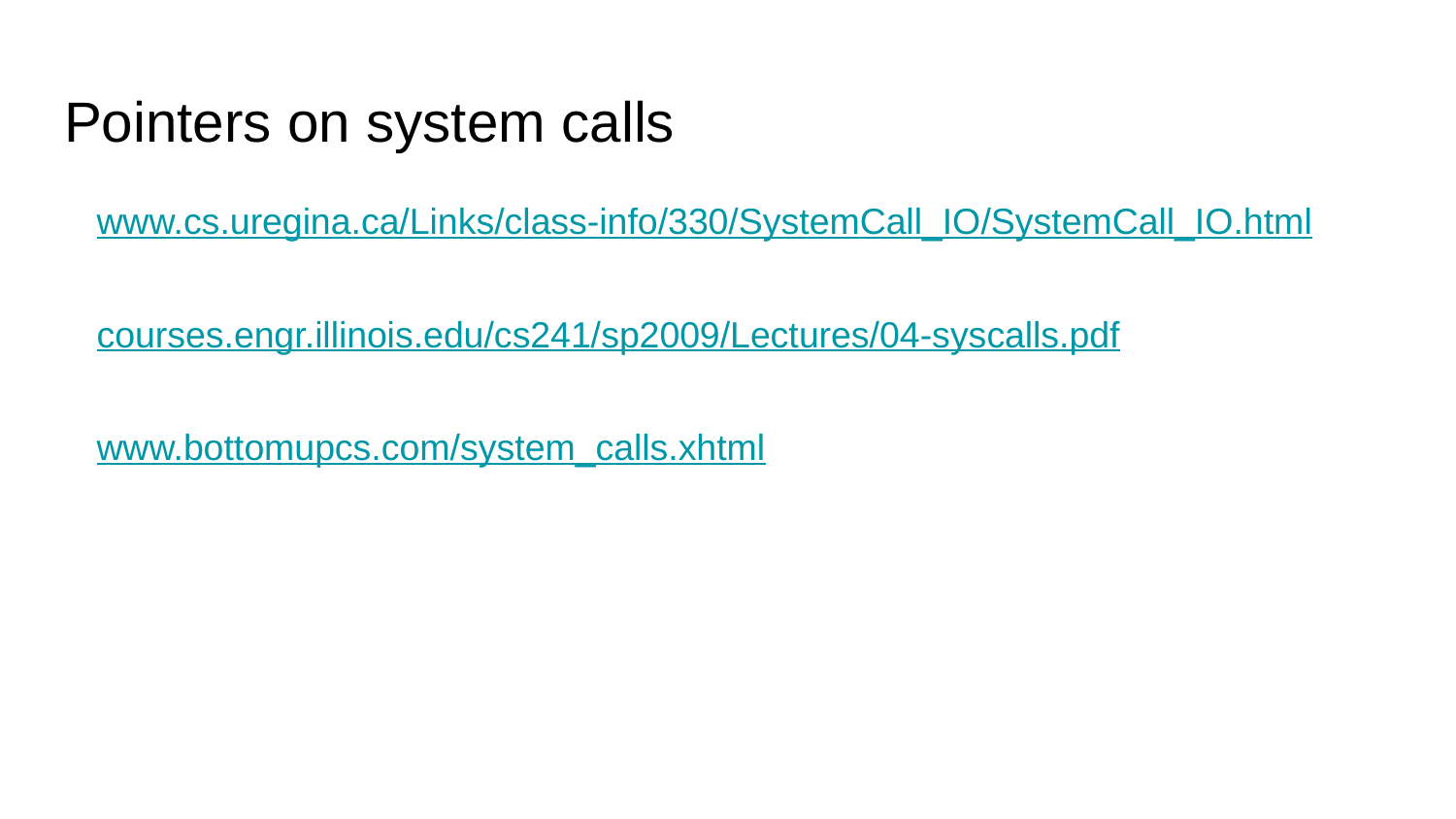

# Pointers on system calls
www.cs.uregina.ca/Links/class-info/330/SystemCall_IO/SystemCall_IO.html

courses.engr.illinois.edu/cs241/sp2009/Lectures/04-syscalls.pdf

www.bottomupcs.com/system_calls.xhtml